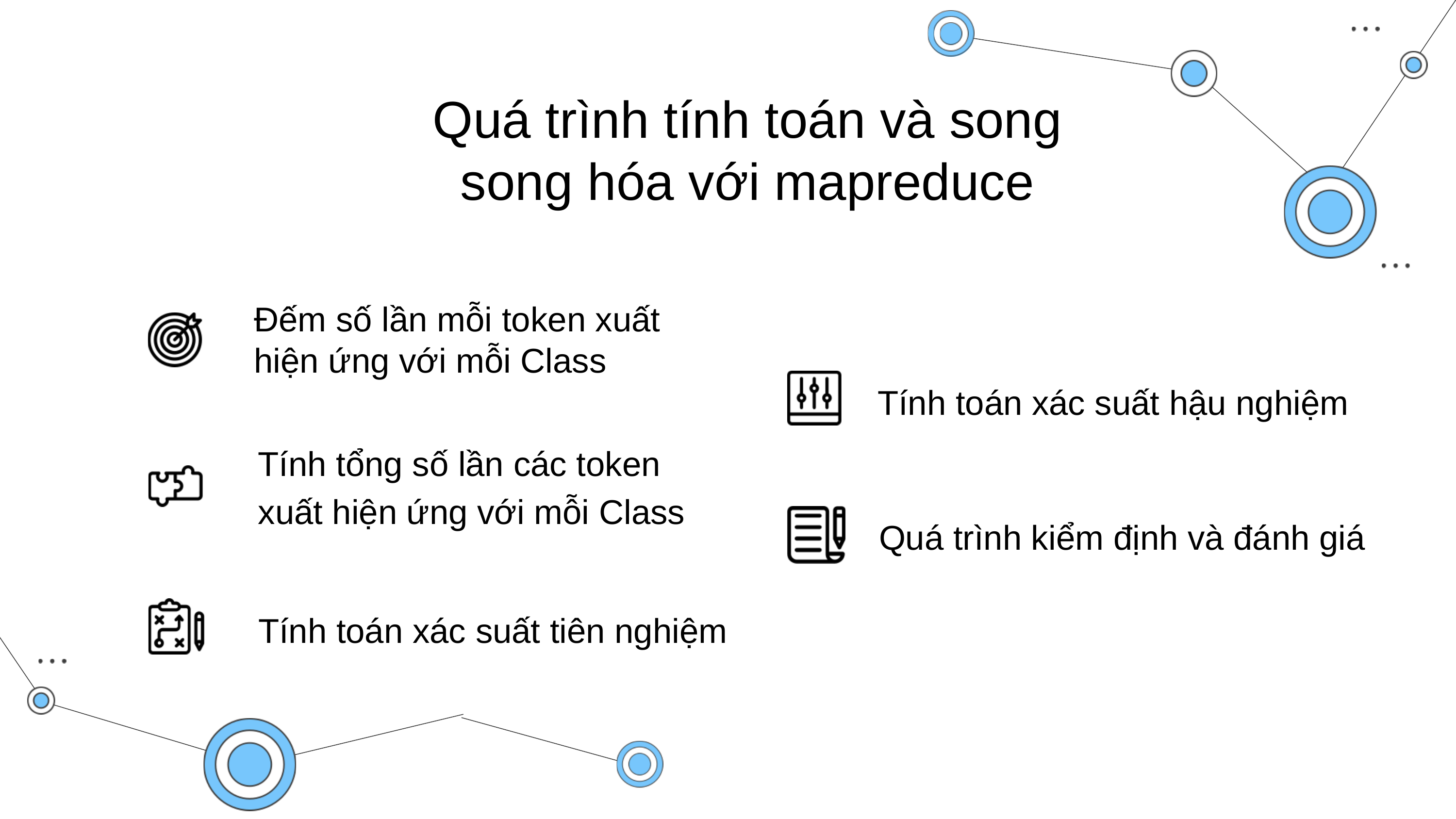

Quá trình tính toán và song song hóa với mapreduce

Đếm số lần mỗi token xuất hiện ứng với mỗi Class

 Tính toán xác suất hậu nghiệm

Tính tổng số lần các token xuất hiện ứng với mỗi Class

Quá trình kiểm định và đánh giá

Tính toán xác suất tiên nghiệm